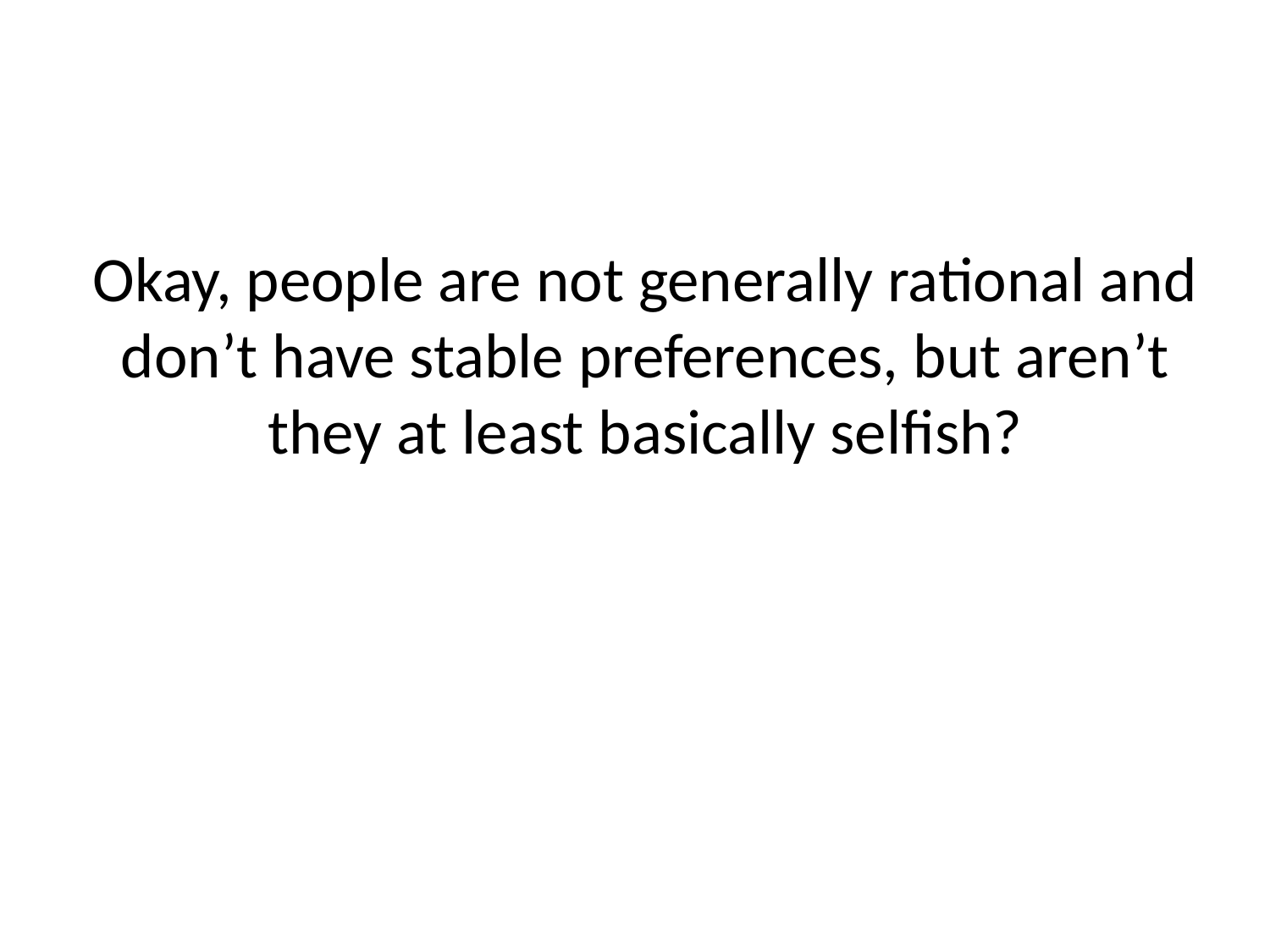

# Okay, people are not generally rational and don’t have stable preferences, but aren’t they at least basically selfish?